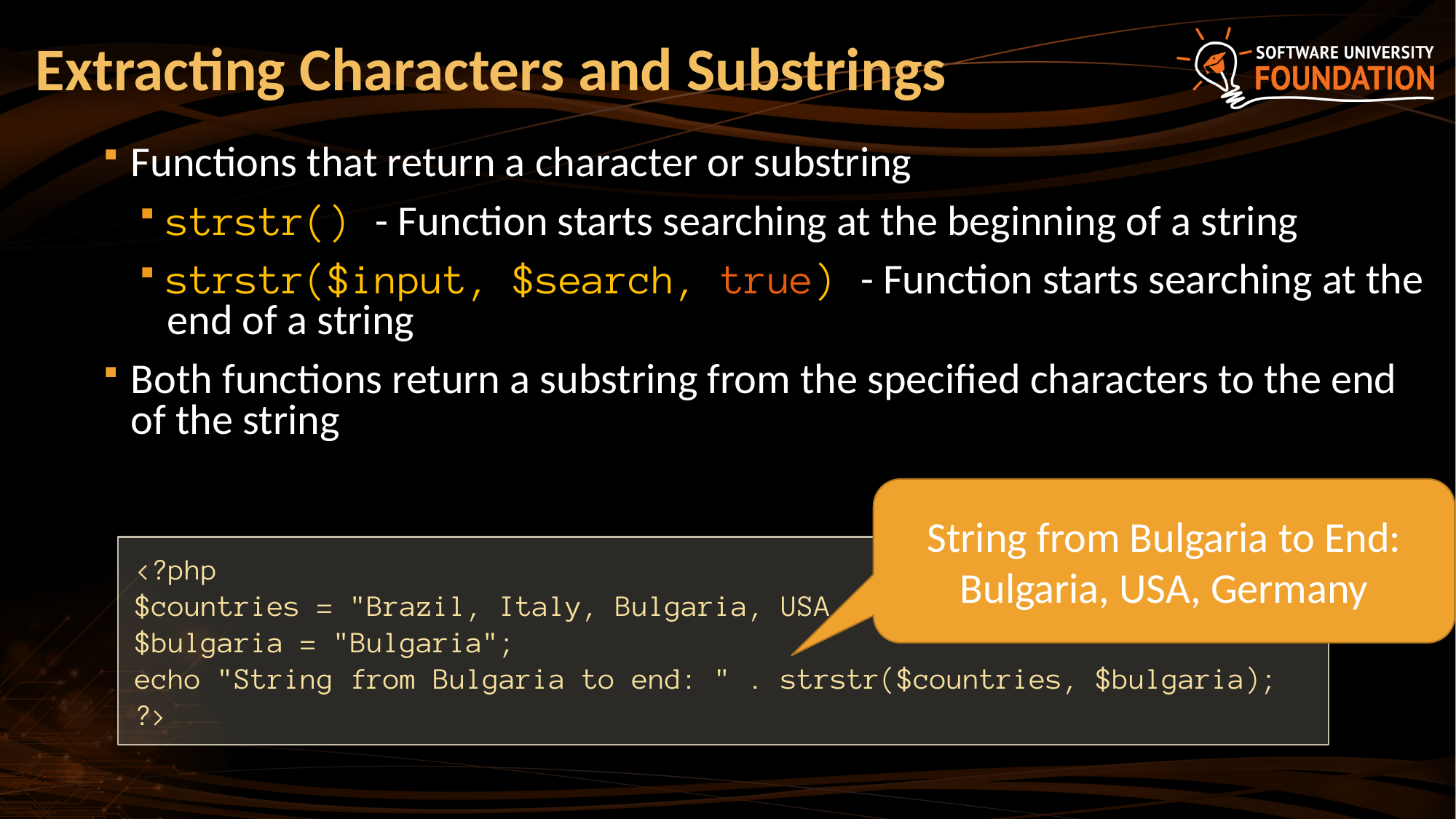

# Extracting Characters and Substrings
Functions that return a character or substring
strstr() - Function starts searching at the beginning of a string
strstr($input, $search, true) - Function starts searching at the
end of a string
Both functions return a substring from the specified characters to the end of the string

String from Bulgaria to End: Bulgaria, USA, Germany
<?php
$countries = "Brazil, Italy, Bulgaria, USA, Germany";
$bulgaria = "Bulgaria";
echo "String from Bulgaria to end: " . strstr($countries, $bulgaria);
?>